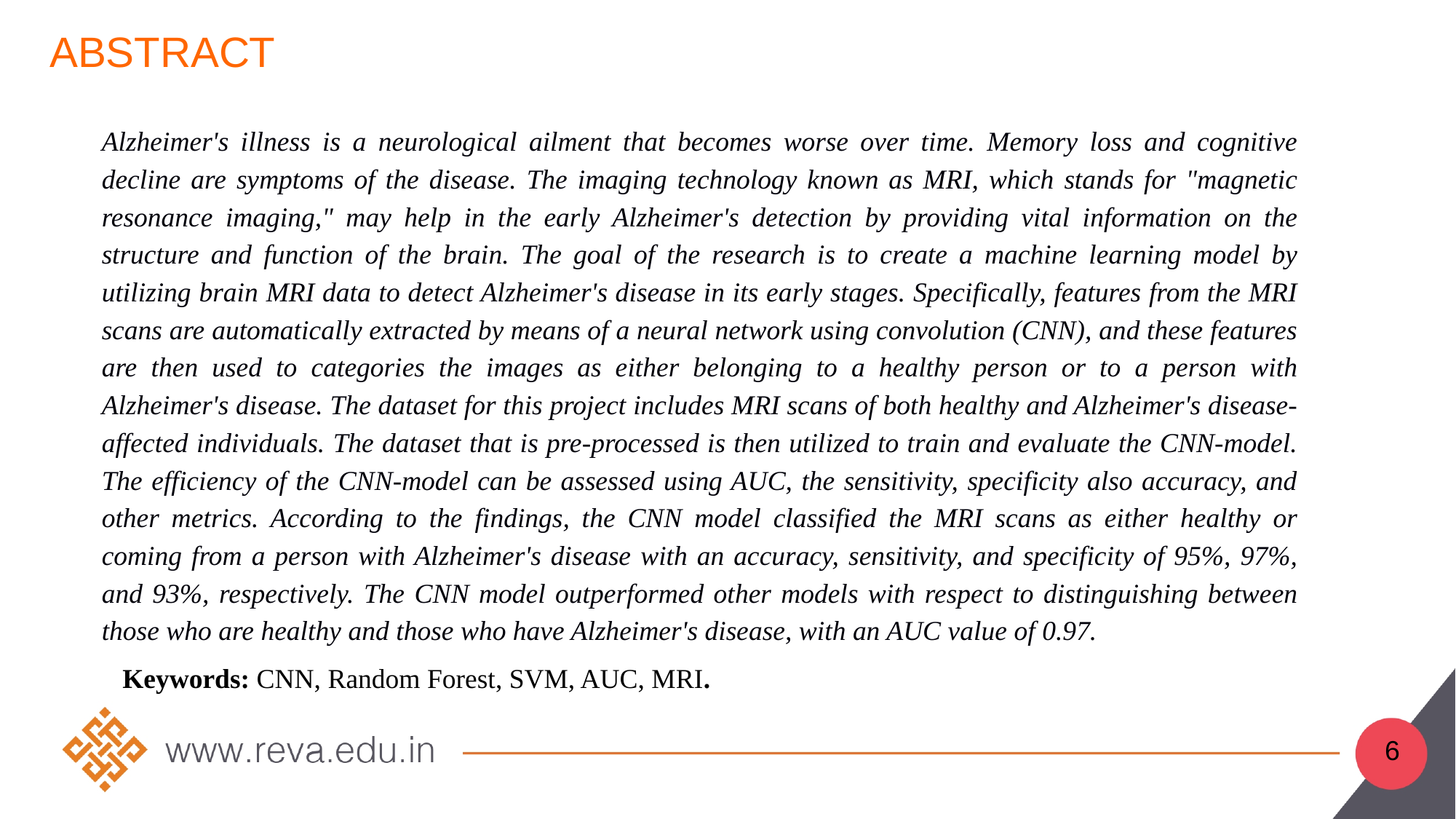

# Abstract
Alzheimer's illness is a neurological ailment that becomes worse over time. Memory loss and cognitive decline are symptoms of the disease. The imaging technology known as MRI, which stands for "magnetic resonance imaging," may help in the early Alzheimer's detection by providing vital information on the structure and function of the brain. The goal of the research is to create a machine learning model by utilizing brain MRI data to detect Alzheimer's disease in its early stages. Specifically, features from the MRI scans are automatically extracted by means of a neural network using convolution (CNN), and these features are then used to categories the images as either belonging to a healthy person or to a person with Alzheimer's disease. The dataset for this project includes MRI scans of both healthy and Alzheimer's disease-affected individuals. The dataset that is pre-processed is then utilized to train and evaluate the CNN-model. The efficiency of the CNN-model can be assessed using AUC, the sensitivity, specificity also accuracy, and other metrics. According to the findings, the CNN model classified the MRI scans as either healthy or coming from a person with Alzheimer's disease with an accuracy, sensitivity, and specificity of 95%, 97%, and 93%, respectively. The CNN model outperformed other models with respect to distinguishing between those who are healthy and those who have Alzheimer's disease, with an AUC value of 0.97.
Keywords: CNN, Random Forest, SVM, AUC, MRI.
6